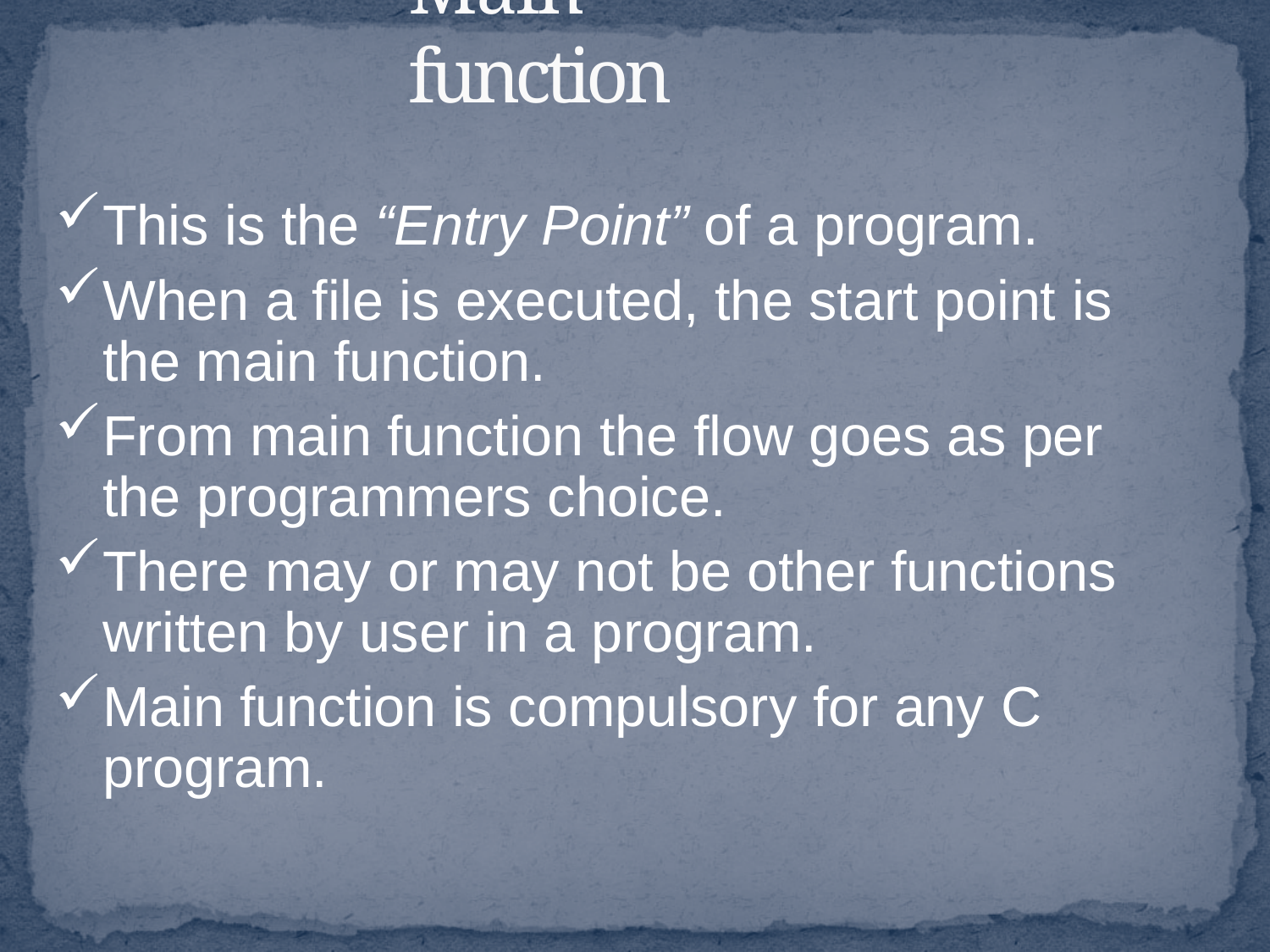

# Main function
This is the “Entry Point” of a program.
When a file is executed, the start point is  the main function.
From main function the flow goes as per  the programmers choice.
There may or may not be other functions  written by user in a program.
Main function is compulsory for any C  program.